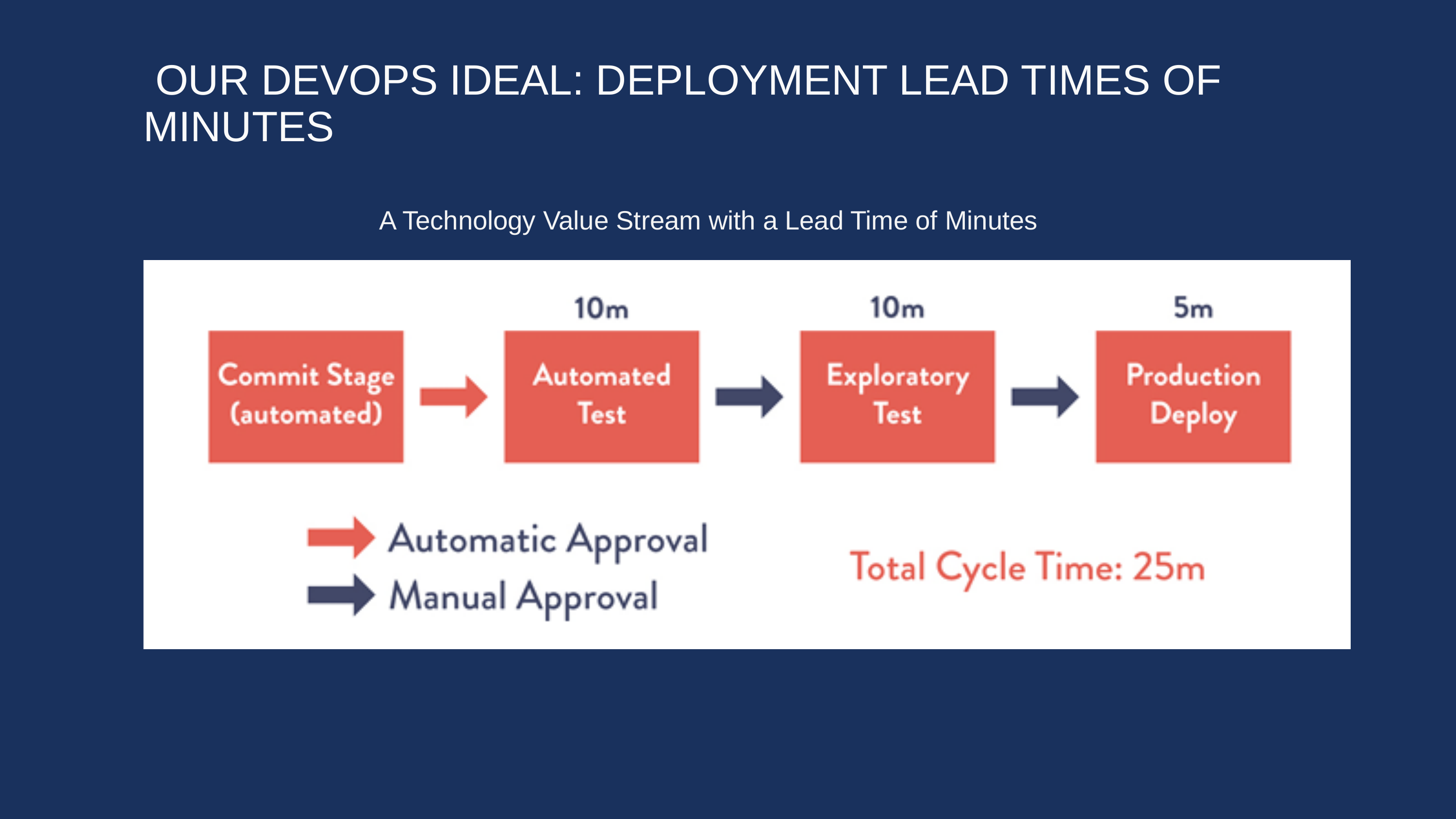

OUR DEVOPS IDEAL: DEPLOYMENT LEAD TIMES OF MINUTES
 A Technology Value Stream with a Lead Time of Minutes